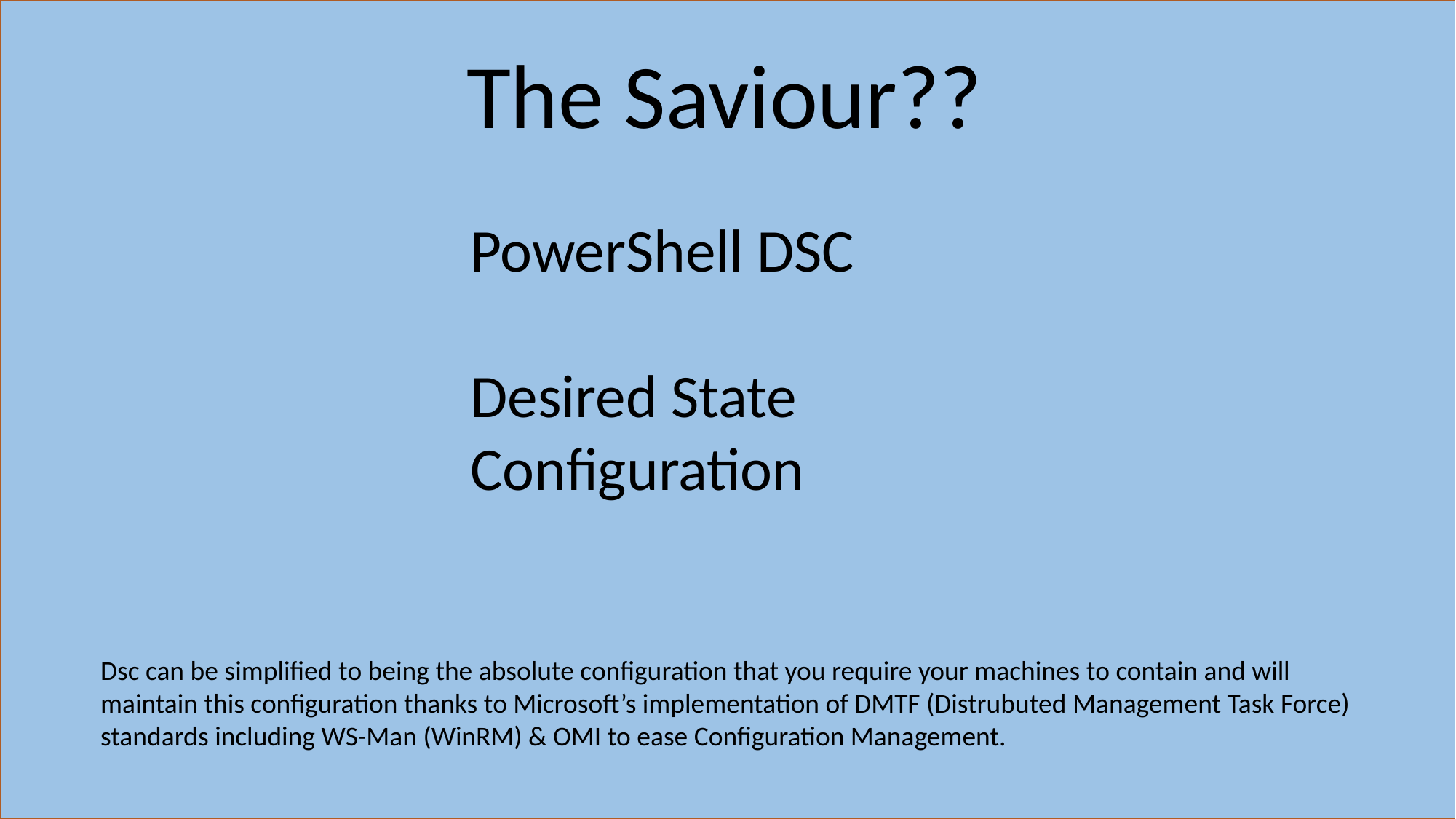

# The Saviour??
PowerShell DSC

Desired State Configuration

Dsc can be simplified to being the absolute configuration that you require your machines to contain and will maintain this configuration thanks to Microsoft’s implementation of DMTF (Distrubuted Management Task Force) standards including WS-Man (WinRM) & OMI to ease Configuration Management.